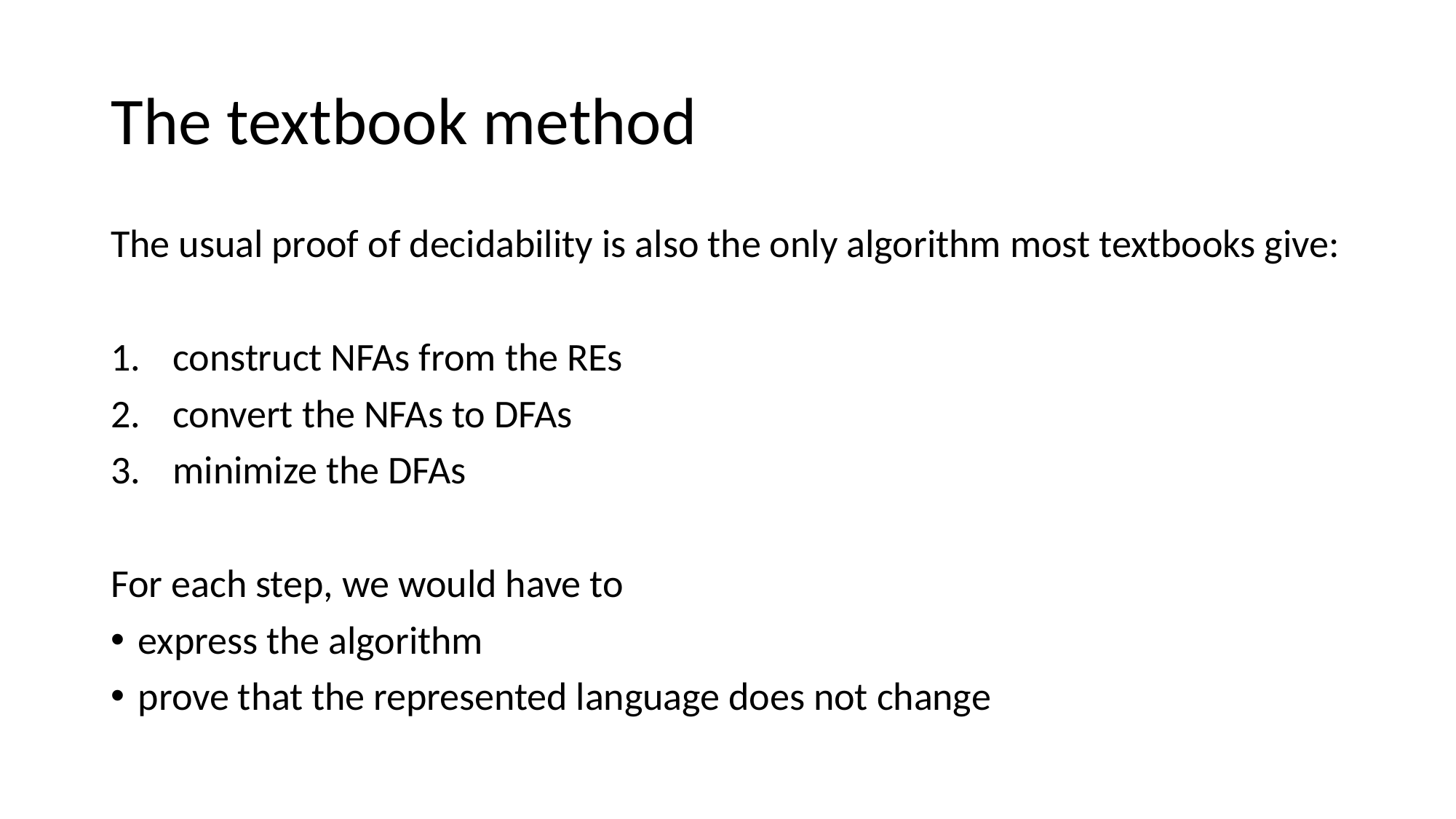

# The textbook method
The usual proof of decidability is also the only algorithm most textbooks give:

construct NFAs from the REs
convert the NFAs to DFAs
minimize the DFAs

For each step, we would have to
express the algorithm
prove that the represented language does not change